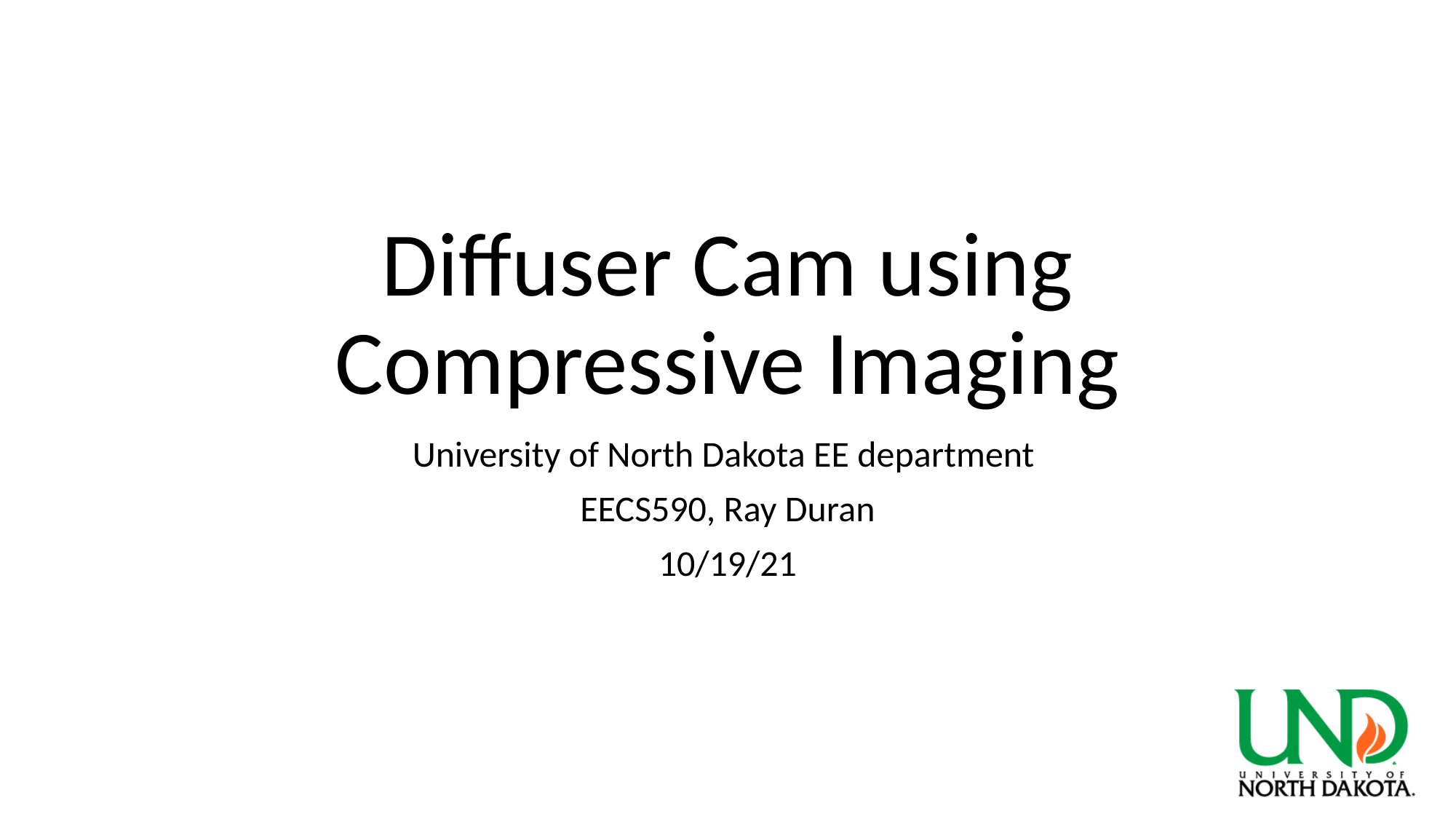

# Diffuser Cam using Compressive Imaging
University of North Dakota EE department
EECS590, Ray Duran
10/19/21